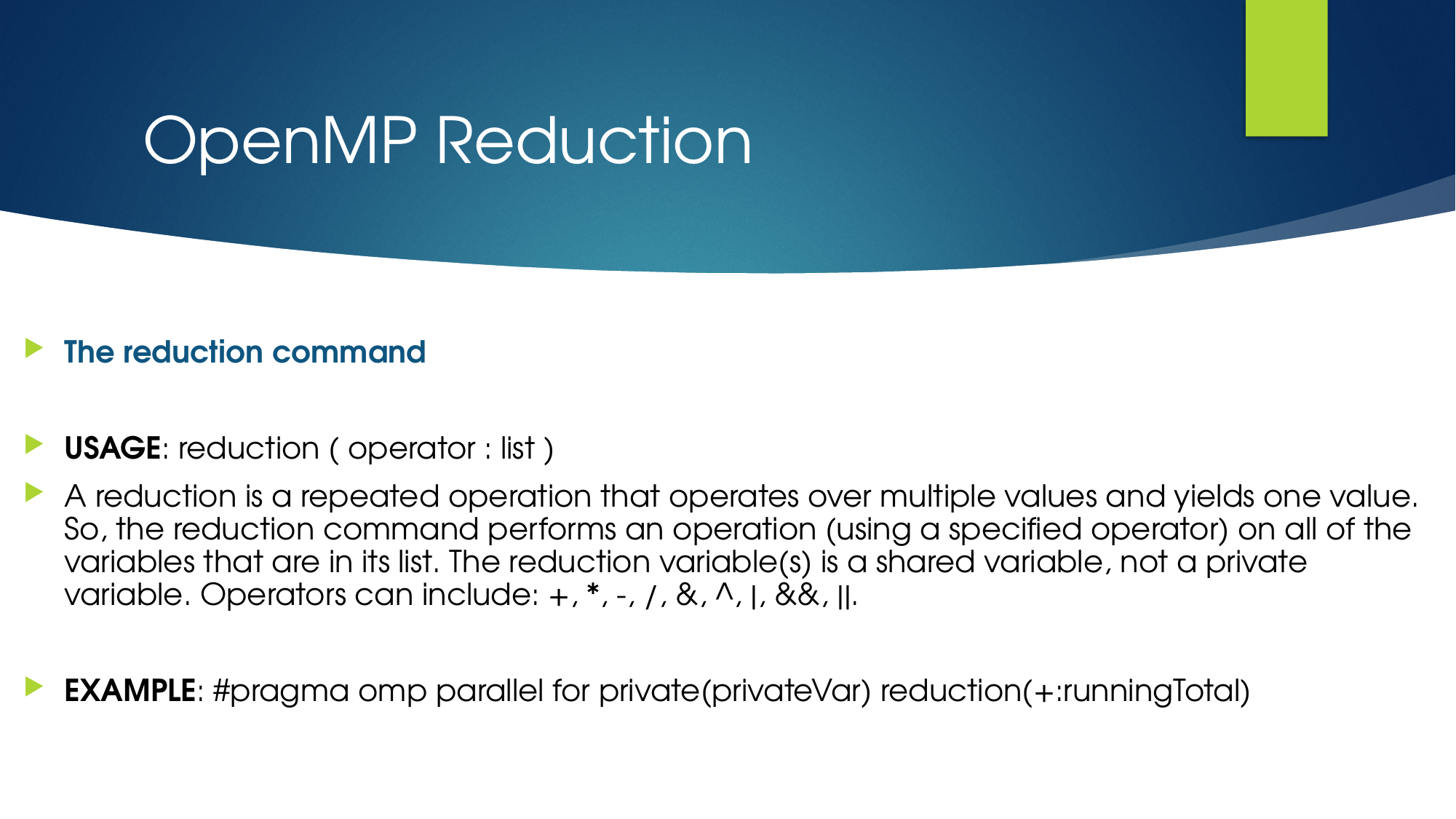

# OpenMP Reduction

The reduction command

USAGE: reduction ( operator : list )
A reduction is a repeated operation that operates over multiple values and yields one value. So, the reduction command performs an operation (using a specified operator) on all of the variables that are in its list. The reduction variable(s) is a shared variable, not a private variable. Operators can include: +, *, -, /, &, ^, |, &&, ||.

EXAMPLE: #pragma omp parallel for private(privateVar) reduction(+:runningTotal)